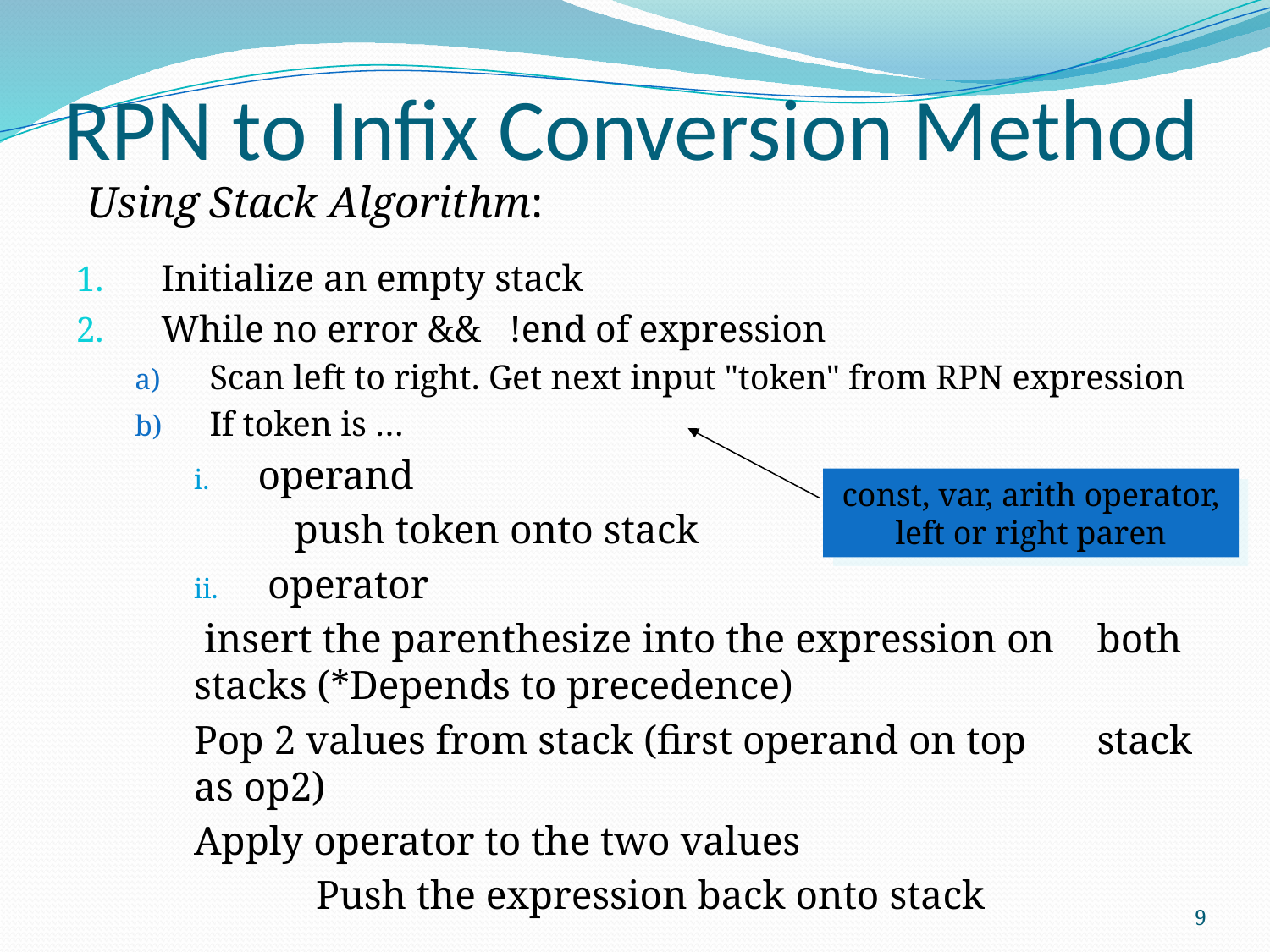

# RPN to Infix Conversion Method
Using Stack Algorithm:
Initialize an empty stack
While no error &&   !end of expression
Scan left to right. Get next input "token" from RPN expression
If token is …
operand
 	push token onto stack
operator
	 insert the parenthesize into the expression on 	both	stacks (*Depends to precedence)
	Pop 2 values from stack (first operand on top 	stack 	as op2)
	Apply operator to the two values
            Push the expression back onto stack

const, var, arith operator, left or right paren
9